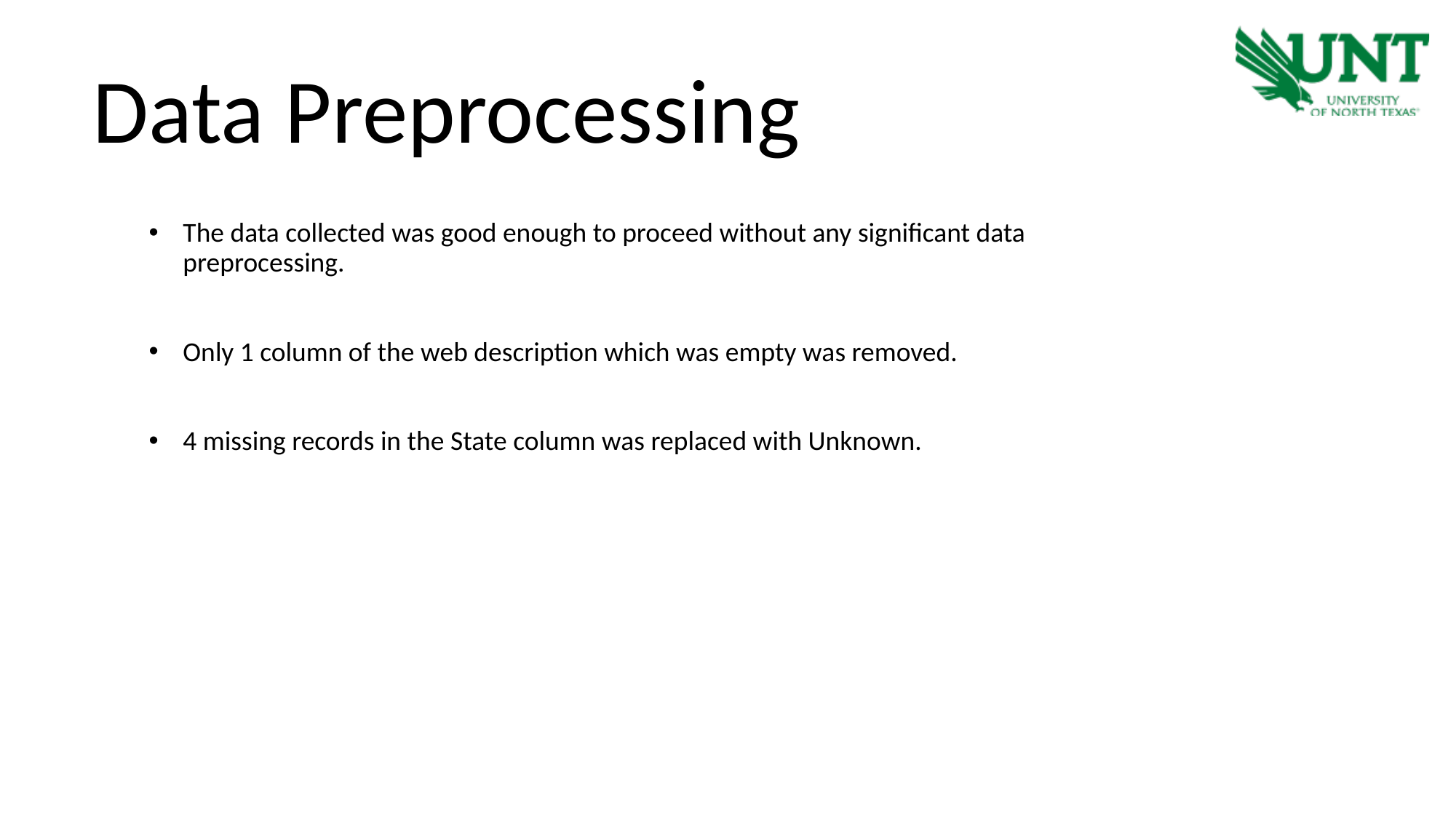

Data Preprocessing
The data collected was good enough to proceed without any significant data preprocessing.

Only 1 column of the web description which was empty was removed.

4 missing records in the State column was replaced with Unknown.